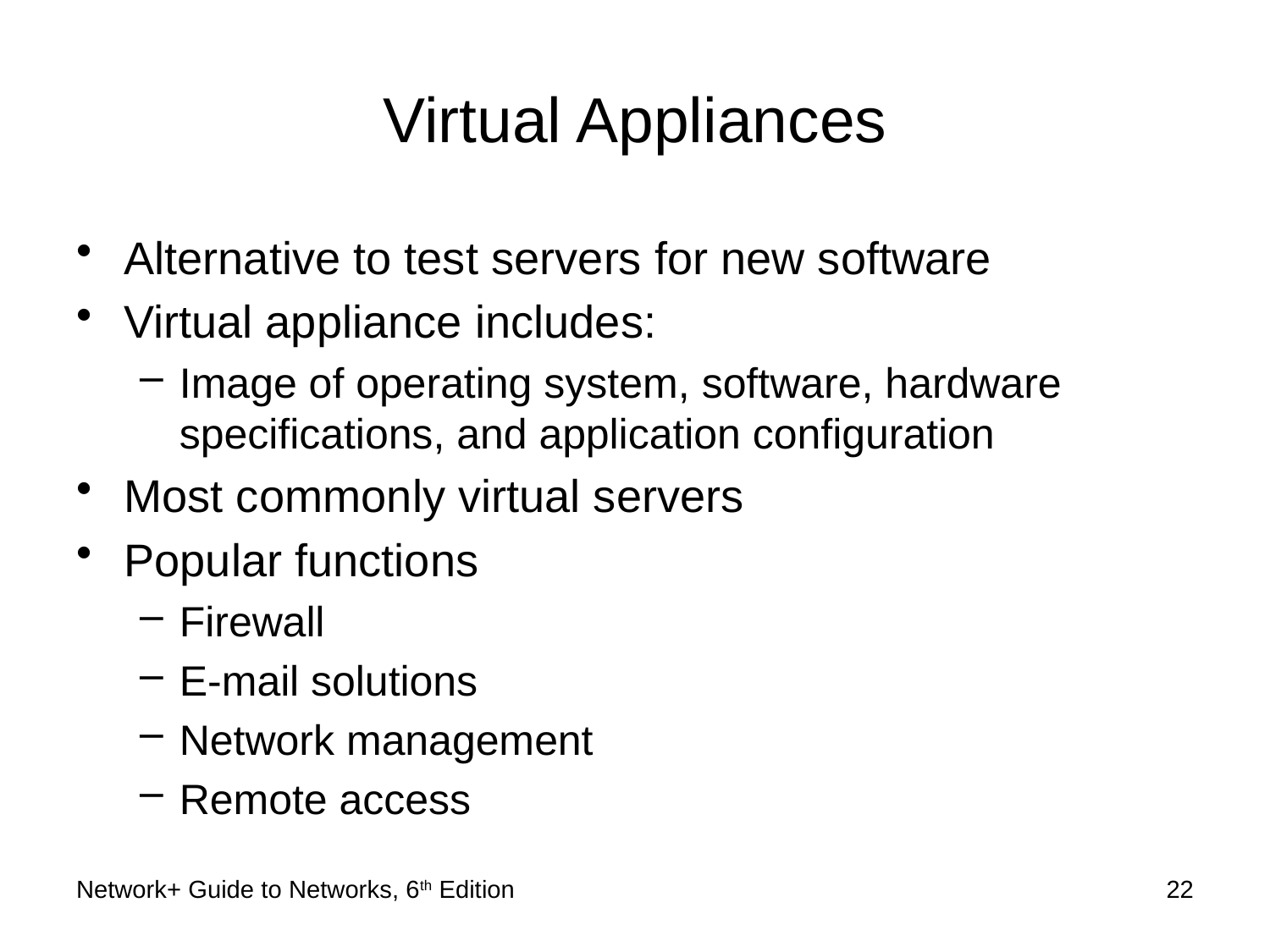

# Virtual Appliances
Alternative to test servers for new software
Virtual appliance includes:
Image of operating system, software, hardware specifications, and application configuration
Most commonly virtual servers
Popular functions
Firewall
E-mail solutions
Network management
Remote access
Network+ Guide to Networks, 6th Edition
22